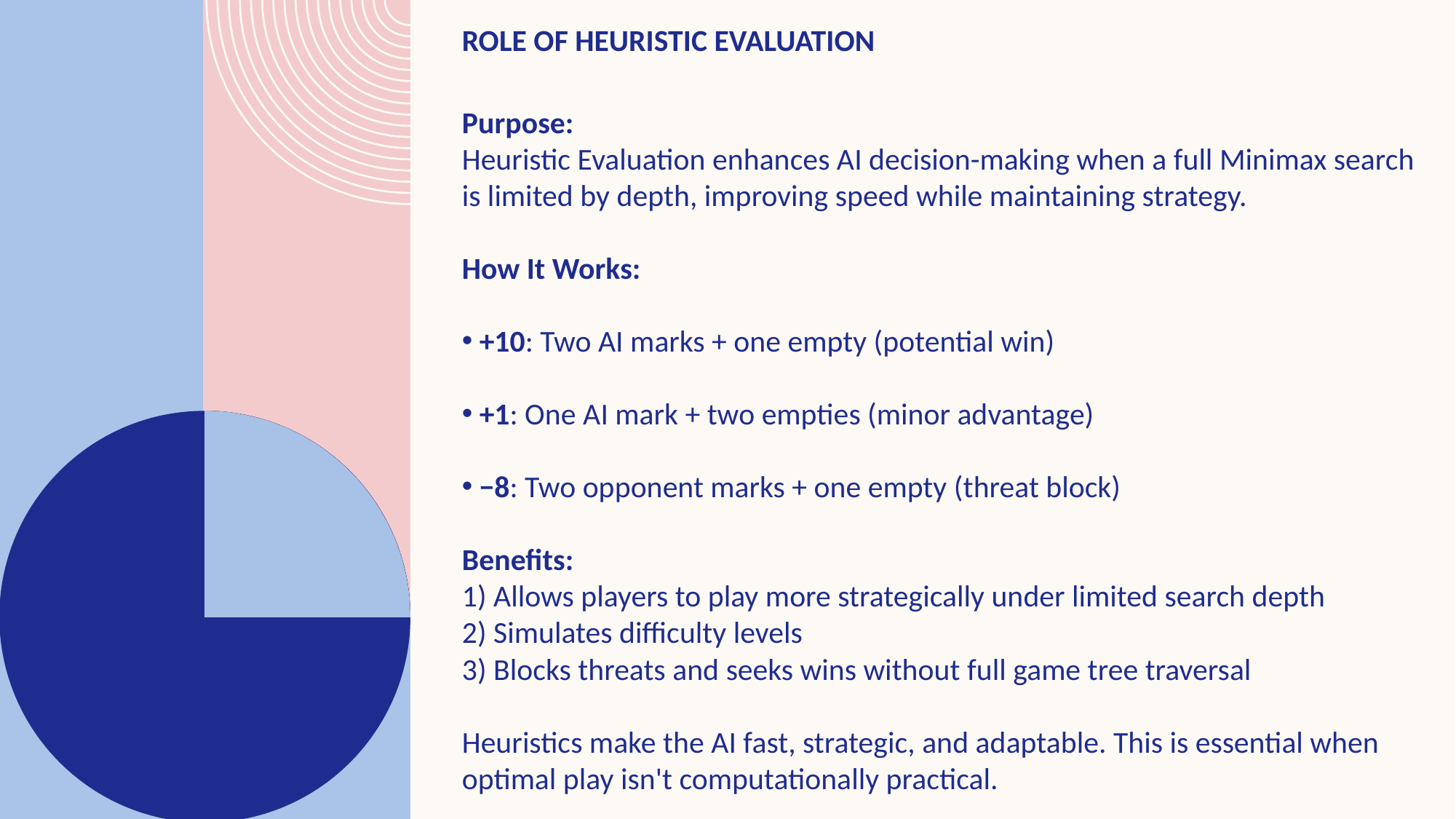

# Role of Heuristic Evaluation
Purpose:
Heuristic Evaluation enhances AI decision-making when a full Minimax search is limited by depth, improving speed while maintaining strategy.

How It Works:

 +10: Two AI marks + one empty (potential win)

 +1: One AI mark + two empties (minor advantage)

 −8: Two opponent marks + one empty (threat block)

Benefits:
1) Allows players to play more strategically under limited search depth
2) Simulates difficulty levels
3) Blocks threats and seeks wins without full game tree traversal

Heuristics make the AI fast, strategic, and adaptable. This is essential when optimal play isn't computationally practical.